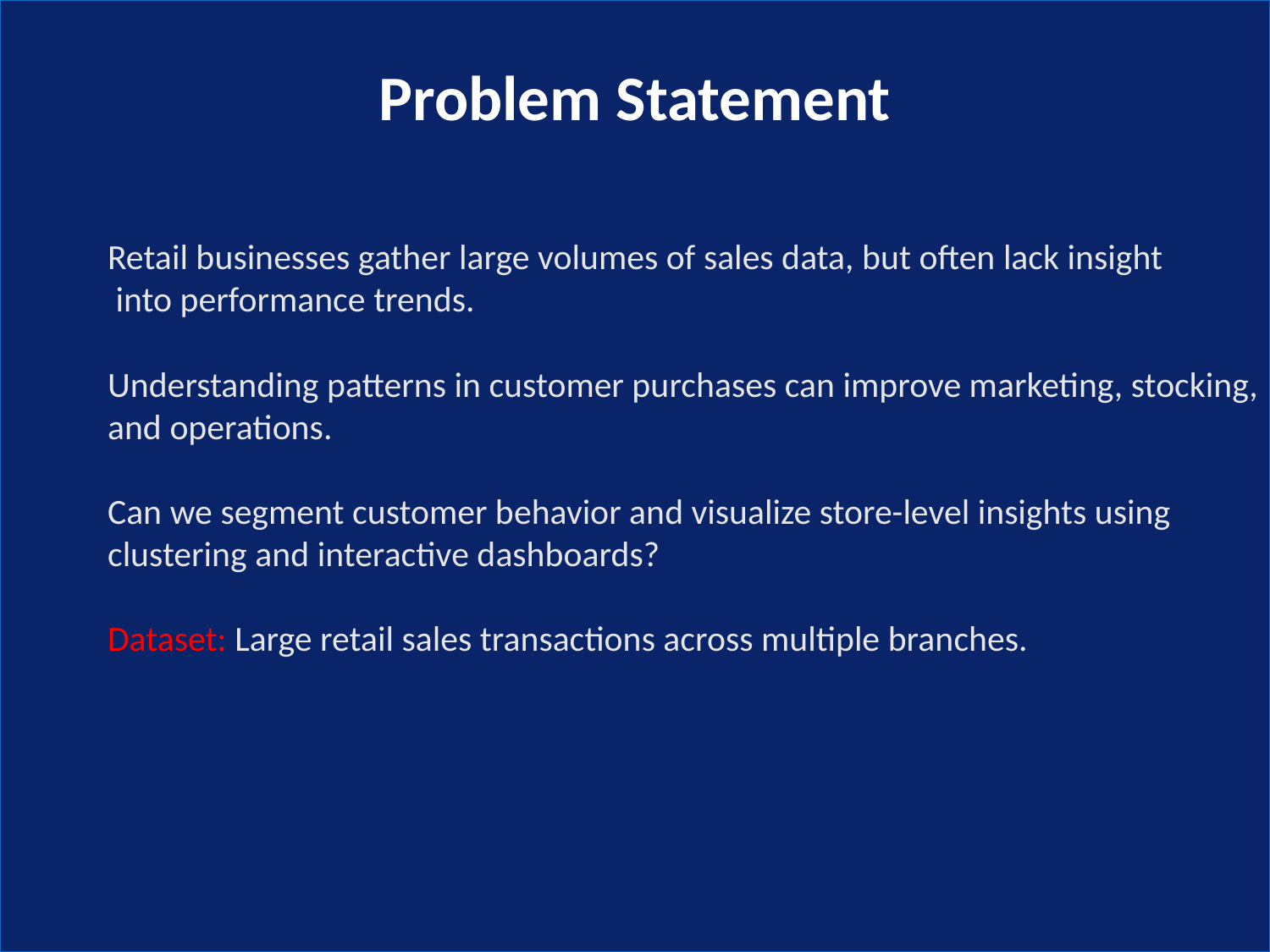

Problem Statement

Retail businesses gather large volumes of sales data, but often lack insight
 into performance trends.

Understanding patterns in customer purchases can improve marketing, stocking,
and operations.

Can we segment customer behavior and visualize store-level insights using
clustering and interactive dashboards?

Dataset: Large retail sales transactions across multiple branches.